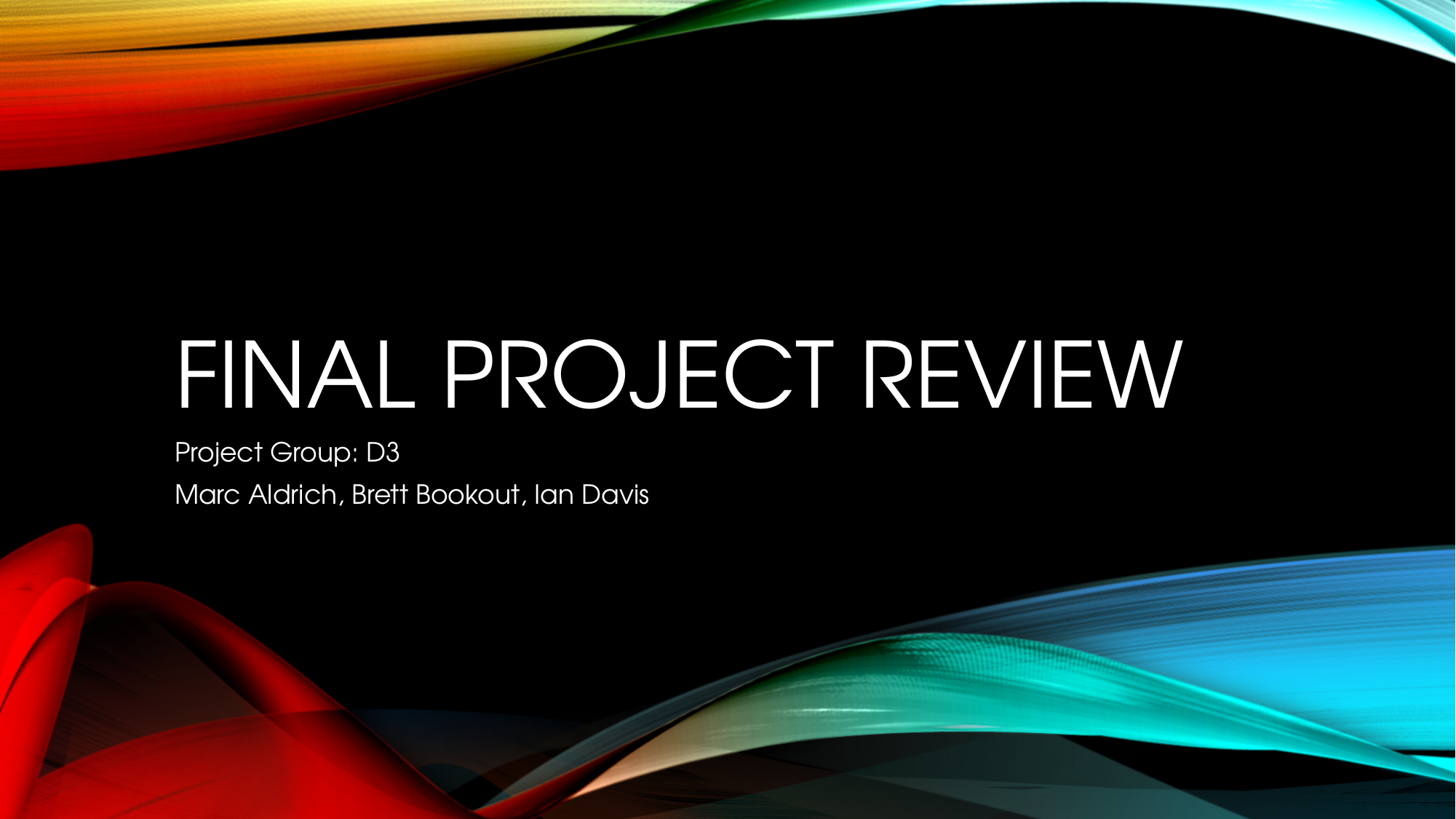

# Final Project Review
Project Group: D3
Marc Aldrich, Brett Bookout, Ian Davis